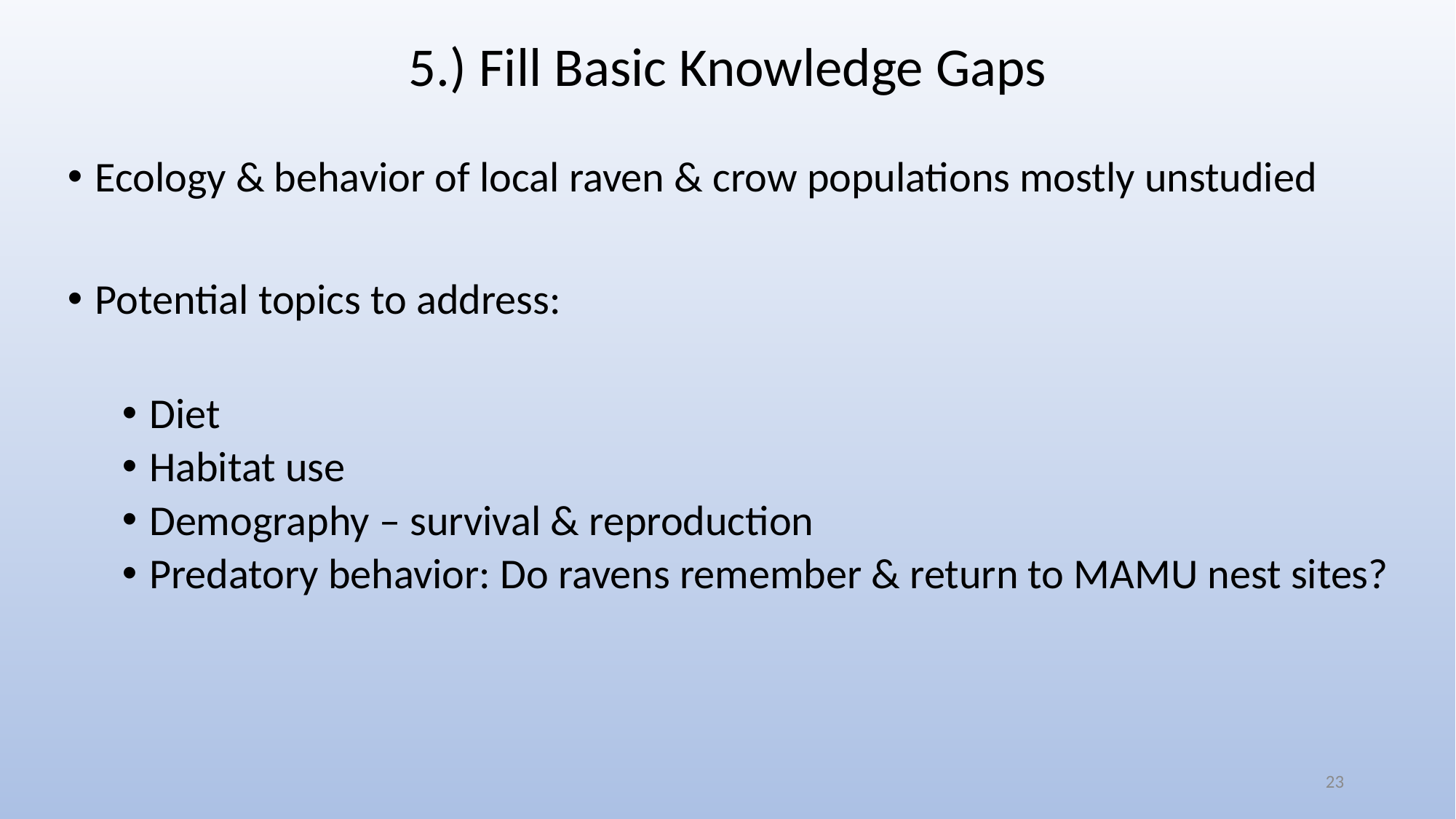

5.) Fill Basic Knowledge Gaps
Ecology & behavior of local raven & crow populations mostly unstudied

Potential topics to address:

Diet
Habitat use
Demography – survival & reproduction
Predatory behavior: Do ravens remember & return to MAMU nest sites?

23